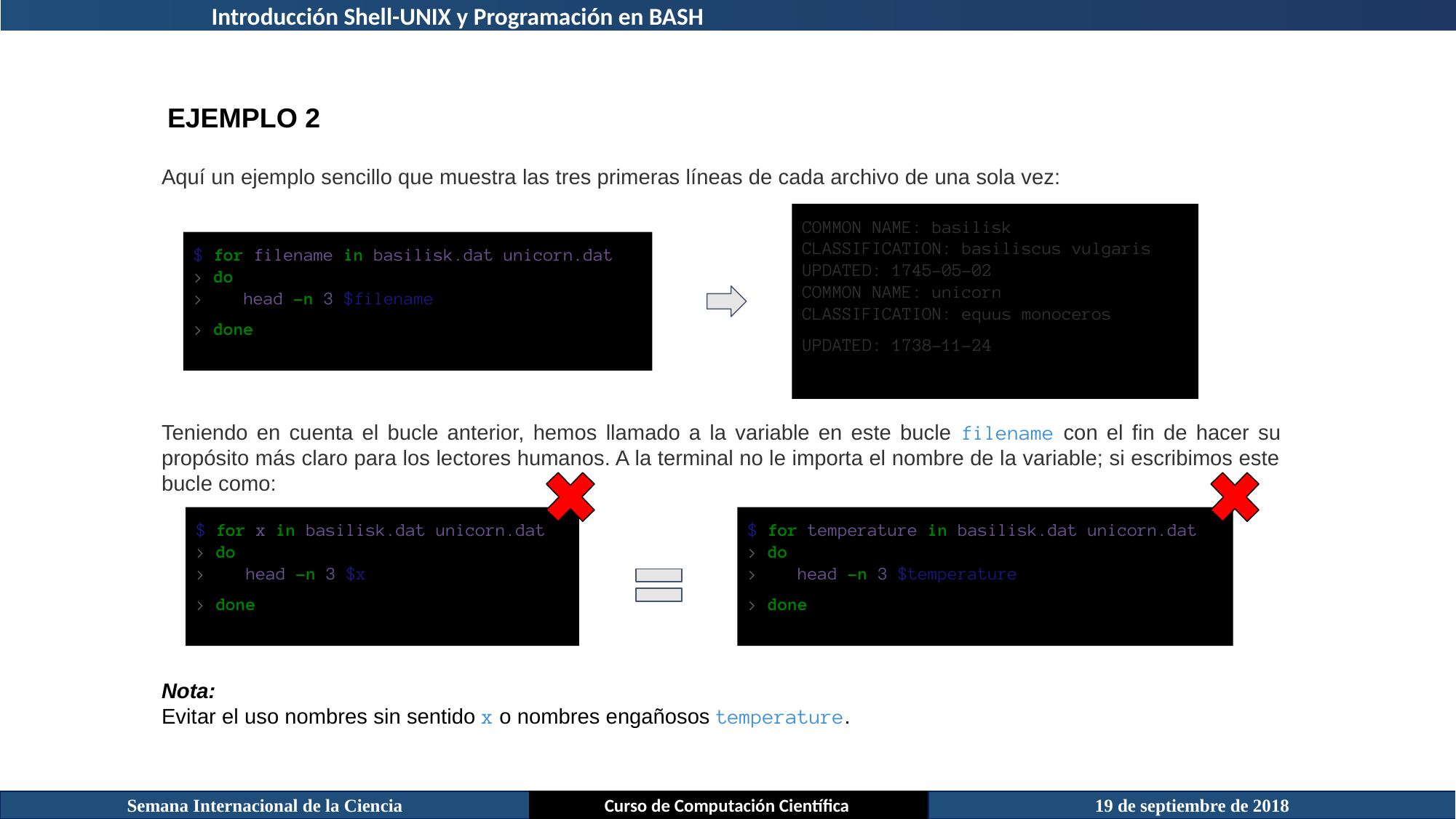

Introducción Shell-UNIX y Programación en BASH

EJEMPLO 2

Aquí un ejemplo sencillo que muestra las tres primeras líneas de cada archivo de una sola vez:
COMMON NAME: basilisk
CLASSIFICATION: basiliscus vulgaris
UPDATED: 1745-05-02
COMMON NAME: unicorn
CLASSIFICATION: equus monoceros
UPDATED: 1738-11-24

$ for filename in basilisk.dat unicorn.dat
> do
>    head -n 3 $filename
> done

Teniendo en cuenta el bucle anterior, hemos llamado a la variable en este bucle filename con el fin de hacer su propósito más claro para los lectores humanos. A la terminal no le importa el nombre de la variable; si escribimos este bucle como:

$ for x in basilisk.dat unicorn.dat
> do
>    head -n 3 $x
> done
$ for temperature in basilisk.dat unicorn.dat
> do
>    head -n 3 $temperature
> done

Nota:
Evitar el uso nombres sin sentido x o nombres engañosos temperature.
Semana Internacional de la Ciencia
Curso de Computación Científica
19 de septiembre de 2018